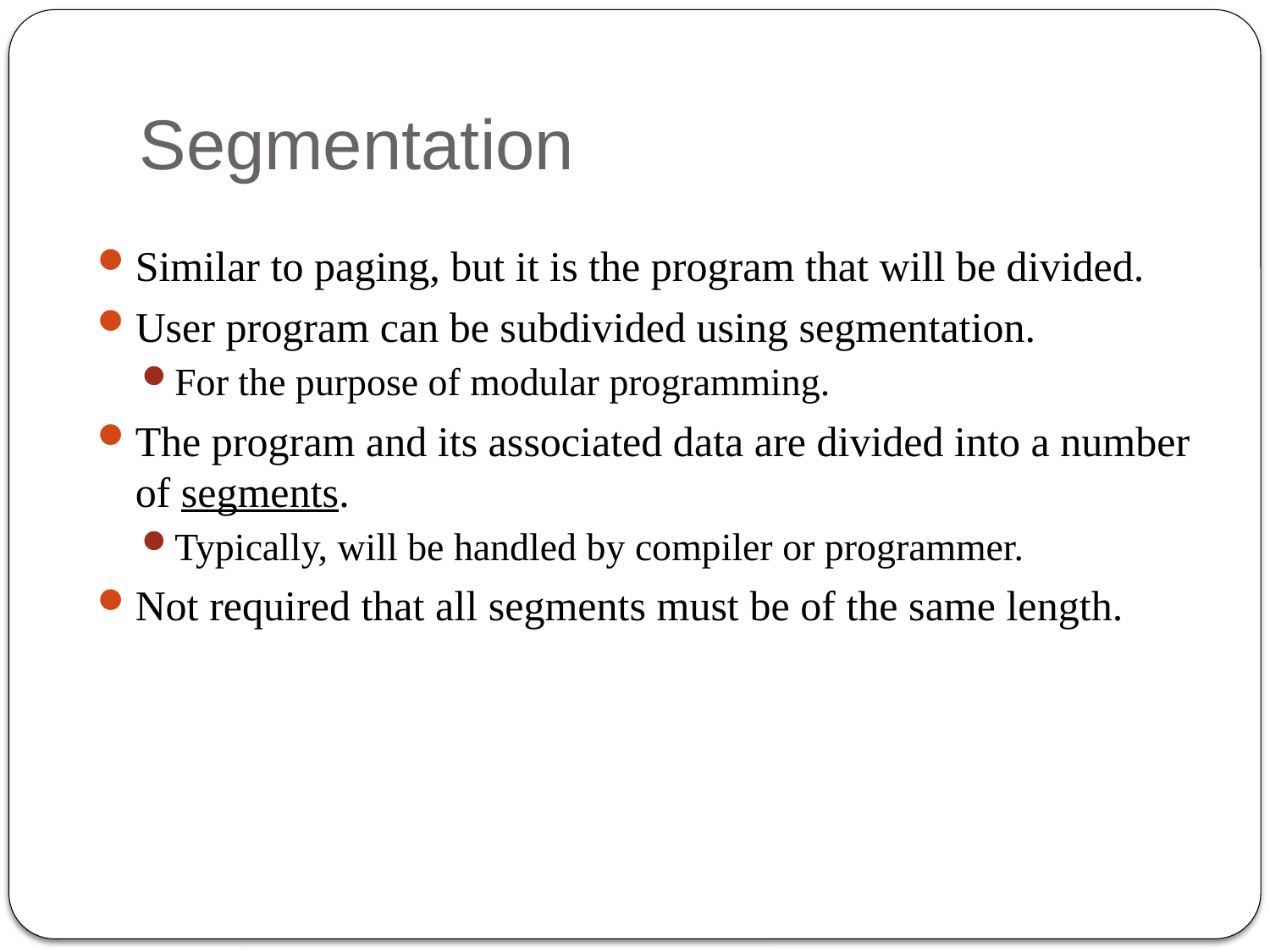

# Segmentation
Similar to paging, but it is the program that will be divided.
User program can be subdivided using segmentation.
For the purpose of modular programming.
The program and its associated data are divided into a number of segments.
Typically, will be handled by compiler or programmer.
Not required that all segments must be of the same length.